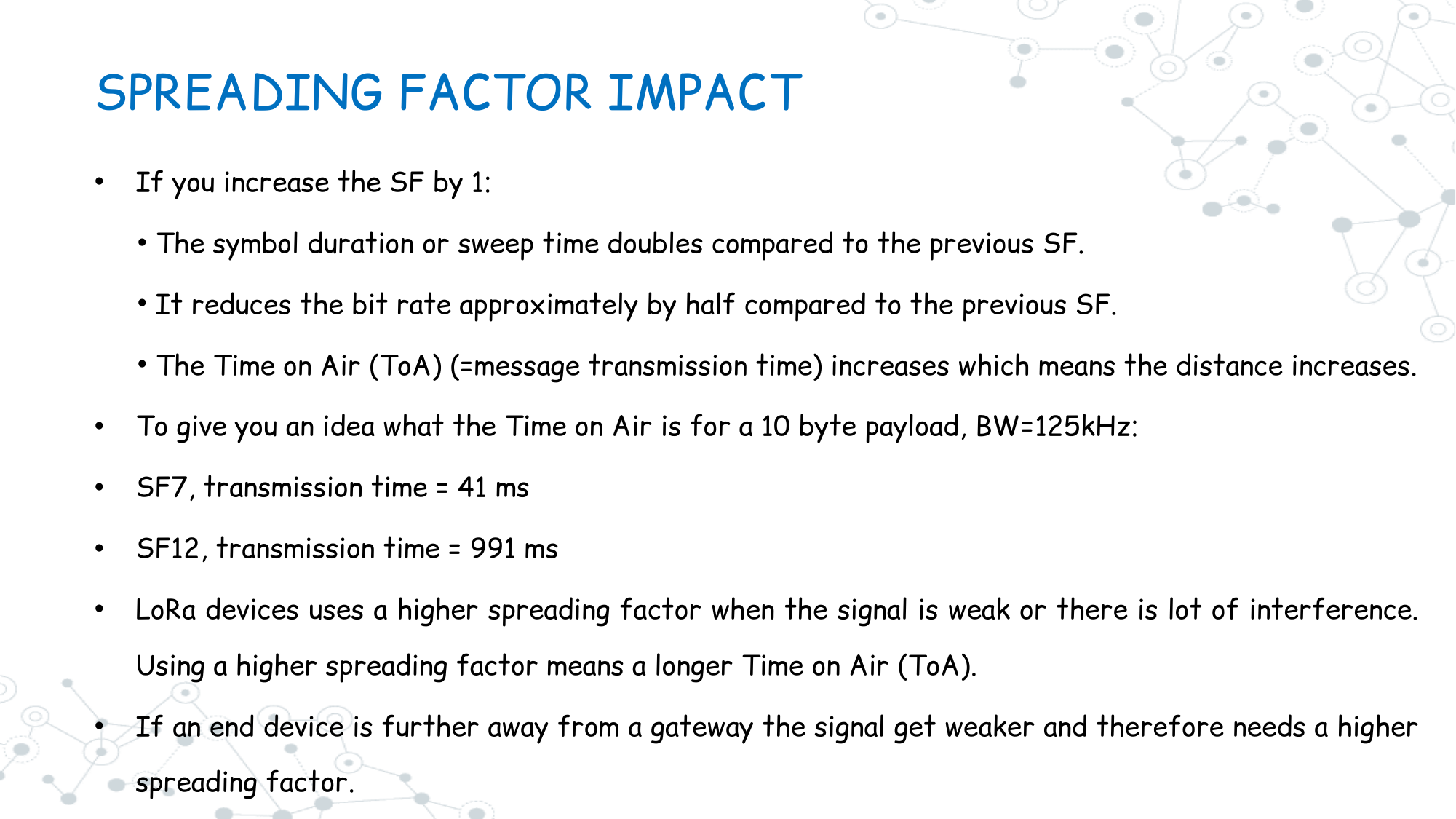

# SPREADING FACTOR IMPACT
If you increase the SF by 1:
 The symbol duration or sweep time doubles compared to the previous SF.
 It reduces the bit rate approximately by half compared to the previous SF.
 The Time on Air (ToA) (=message transmission time) increases which means the distance increases.
To give you an idea what the Time on Air is for a 10 byte payload, BW=125kHz:
SF7, transmission time = 41 ms
SF12, transmission time = 991 ms
LoRa devices uses a higher spreading factor when the signal is weak or there is lot of interference. Using a higher spreading factor means a longer Time on Air (ToA).
If an end device is further away from a gateway the signal get weaker and therefore needs a higher spreading factor.